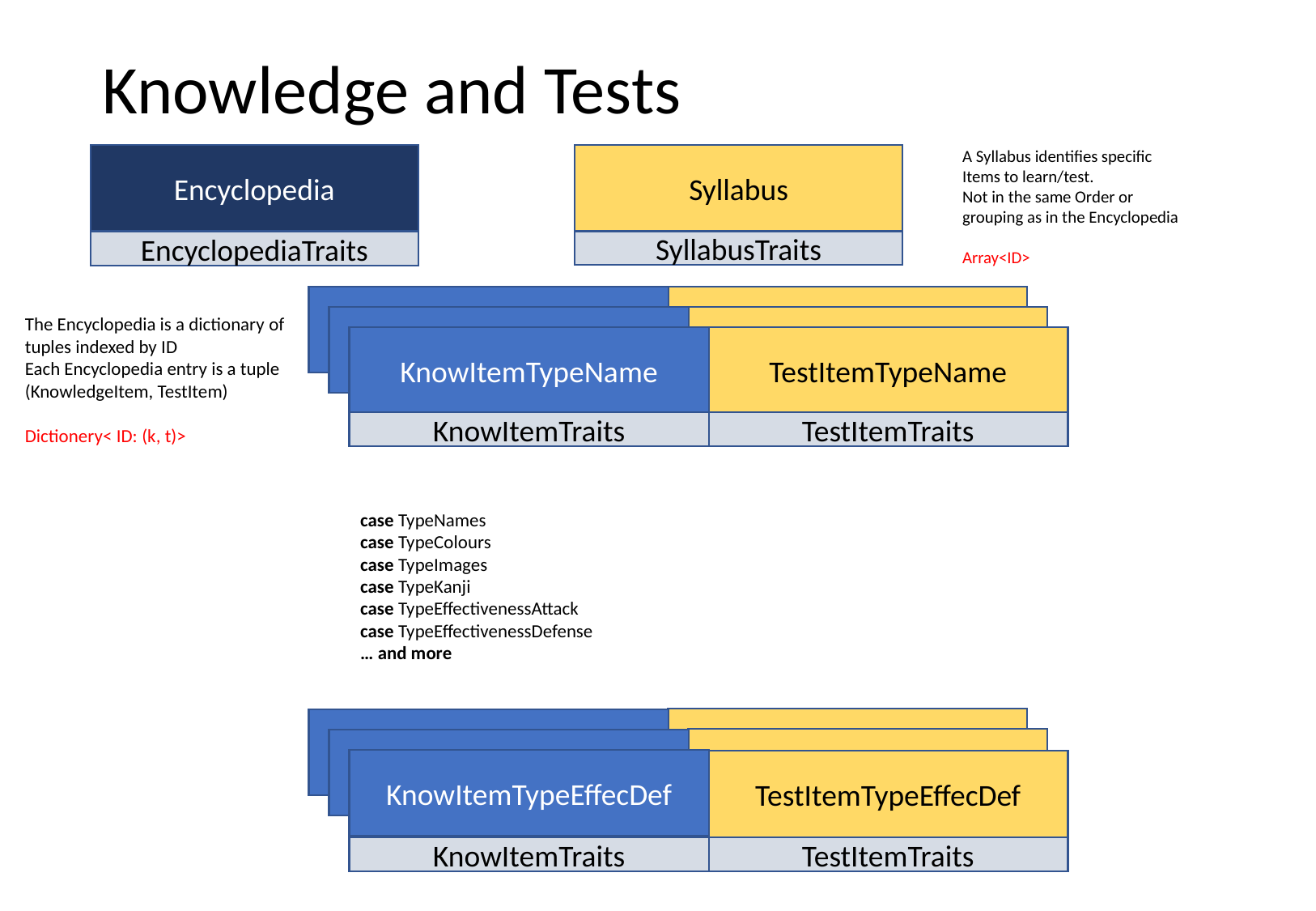

# Knowledge and Tests
A Syllabus identifies specific
Items to learn/test.
Not in the same Order or
grouping as in the Encyclopedia

Array<ID>
Encyclopedia
Syllabus
SyllabusTraits
EncyclopediaTraits
KnowItemTypeName
TestTypeName
The Encyclopedia is a dictionary of
tuples indexed by ID
Each Encyclopedia entry is a tuple
(KnowledgeItem, TestItem)

Dictionery< ID: (k, t)>

KnowItemTypeName
TestTypeName
KnowItemTypeName
TestItemTypeName
TestItemTraits
KnowItemTraits
    case TypeNames
    case TypeColours
    case TypeImages
    case TypeKanji
    case TypeEffectivenessAttack
    case TypeEffectivenessDefense
    … and more

TestTypeEffecDef
KnowItemTypeEffecDef
TestTypeEffecDef
KnowItemTypeEffecDef
KnowItemTypeEffecDef
TestItemTypeEffecDef
KnowItemTraits
TestItemTraits